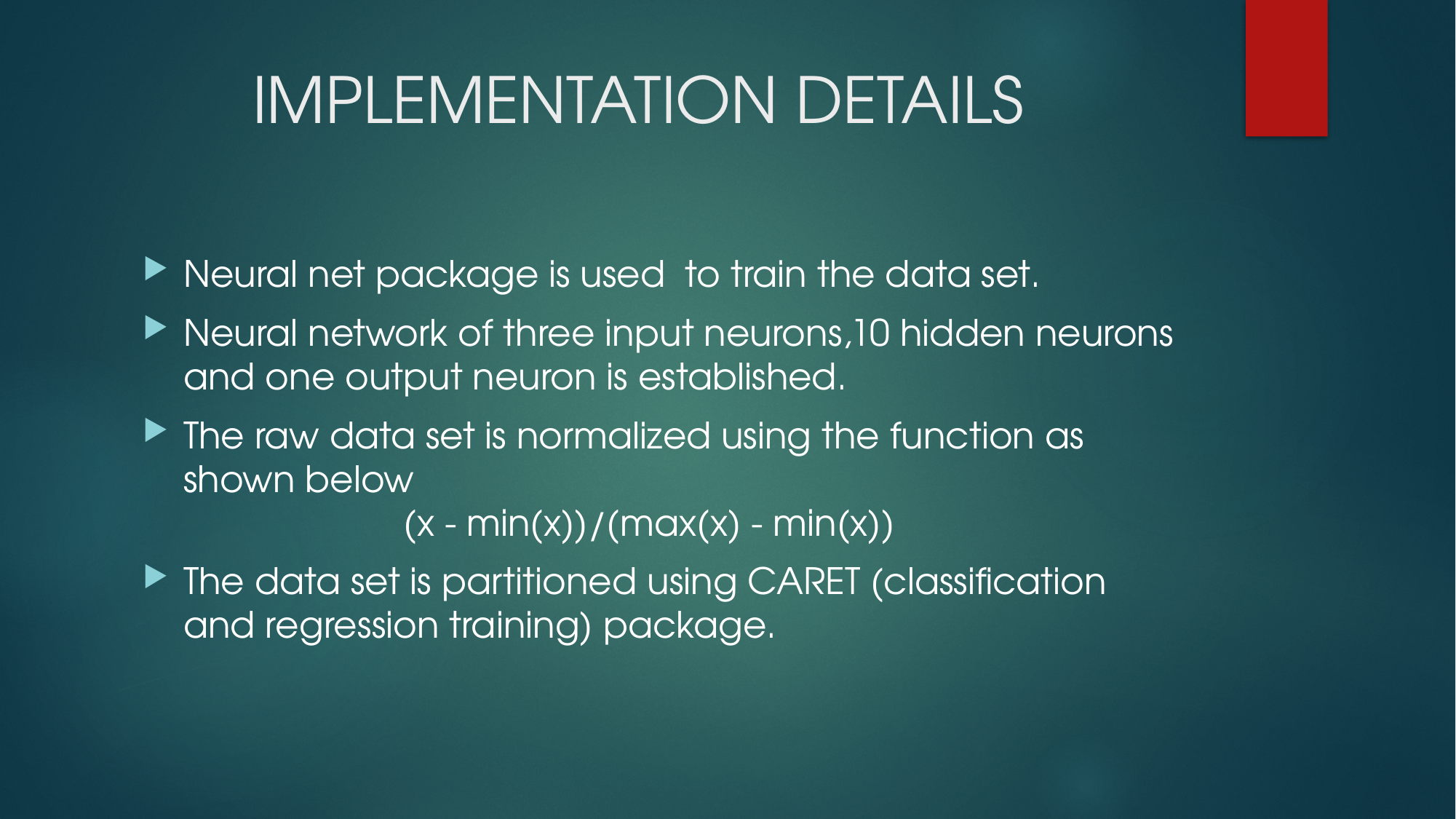

# IMPLEMENTATION DETAILS
Neural net package is used  to train the data set.
Neural network of three input neurons,10 hidden neurons and one output neuron is established.
The raw data set is normalized using the function as shown below
                      (x - min(x))/(max(x) - min(x))
The data set is partitioned using CARET (classification and regression training) package.